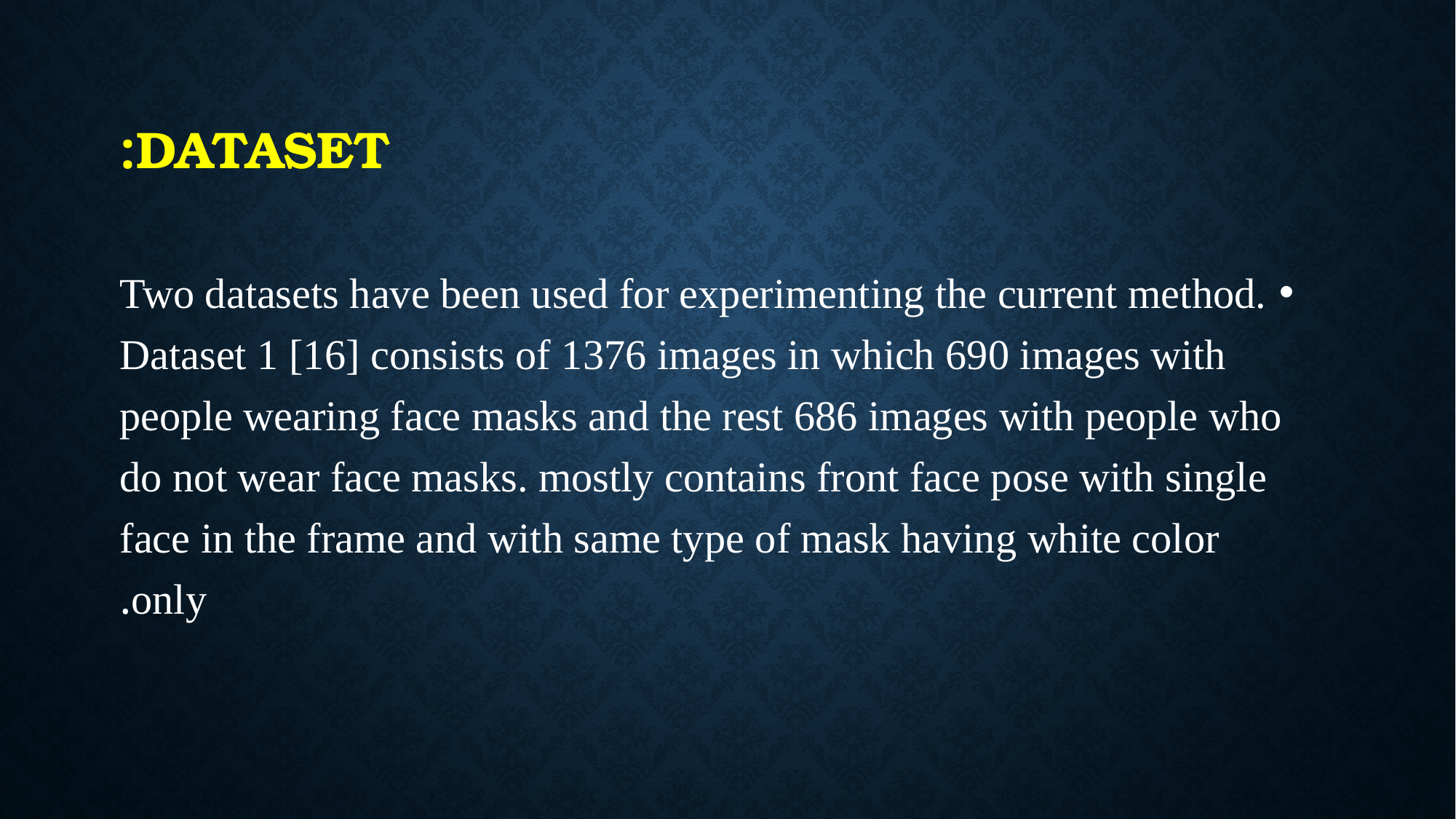

# Dataset:
Two datasets have been used for experimenting the current method. Dataset 1 [16] consists of 1376 images in which 690 images with people wearing face masks and the rest 686 images with people who do not wear face masks. mostly contains front face pose with single face in the frame and with same type of mask having white color only.